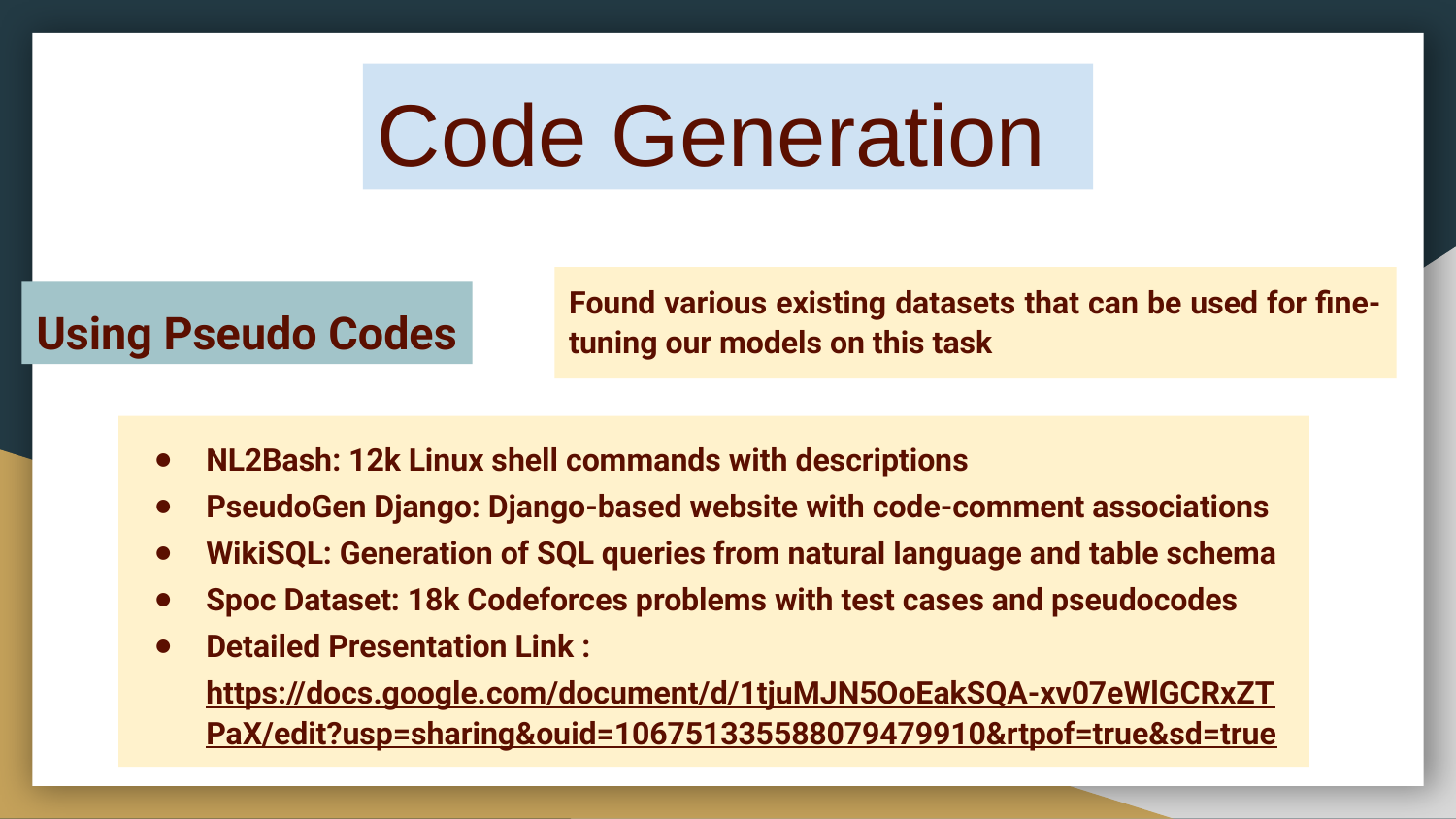

# Code Generation

Found various existing datasets that can be used for fine-tuning our models on this task
Using Pseudo Codes

NL2Bash: 12k Linux shell commands with descriptions
PseudoGen Django: Django-based website with code-comment associations
WikiSQL: Generation of SQL queries from natural language and table schema
Spoc Dataset: 18k Codeforces problems with test cases and pseudocodes
Detailed Presentation Link :
https://docs.google.com/document/d/1tjuMJN5OoEakSQA-xv07eWlGCRxZTPaX/edit?usp=sharing&ouid=106751335588079479910&rtpof=true&sd=true